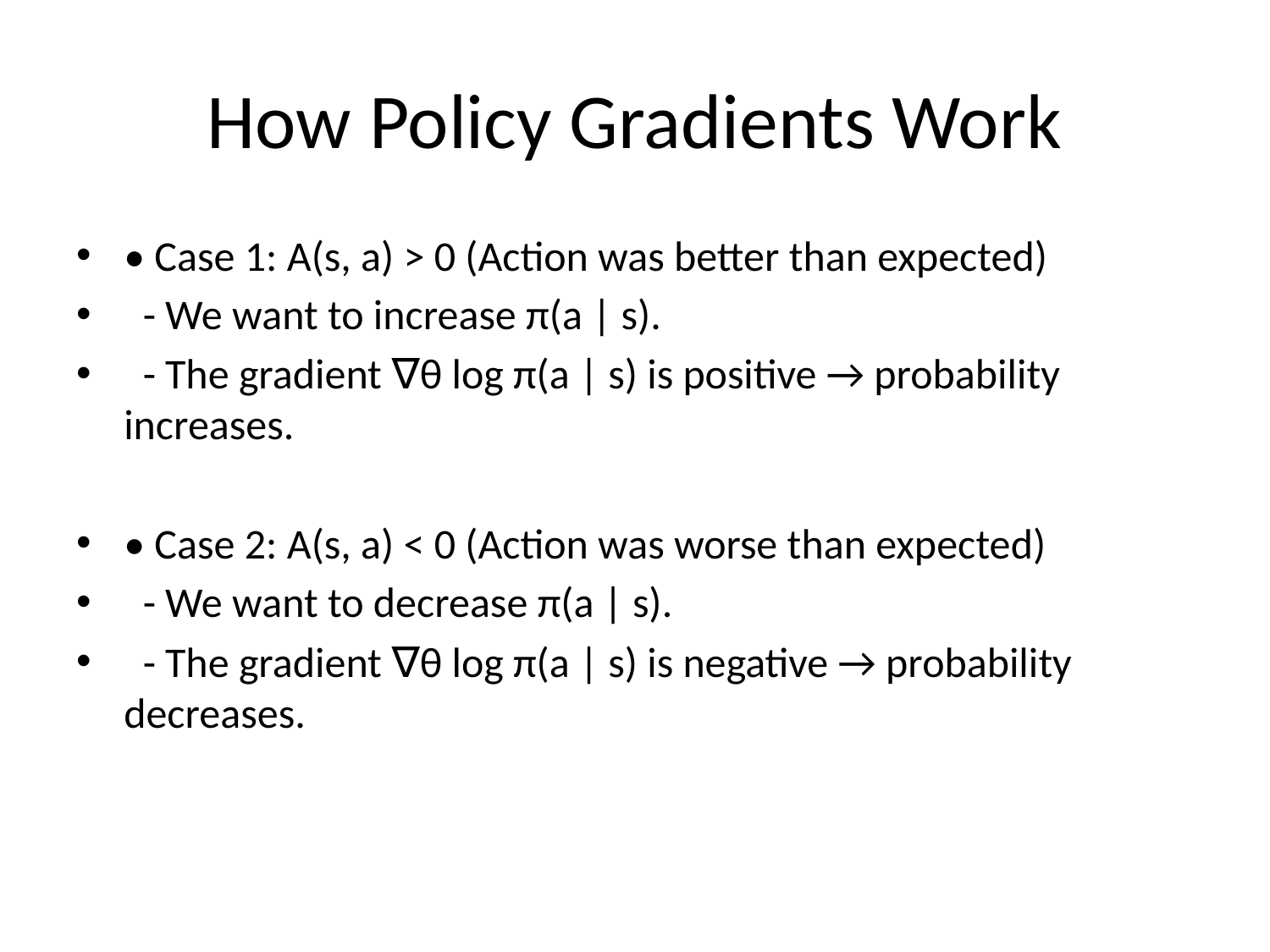

# How Policy Gradients Work
• Case 1: A(s, a) > 0 (Action was better than expected)
  - We want to increase π(a | s).
  - The gradient ∇θ log π(a | s) is positive → probability increases.

• Case 2: A(s, a) < 0 (Action was worse than expected)
  - We want to decrease π(a | s).
  - The gradient ∇θ log π(a | s) is negative → probability decreases.